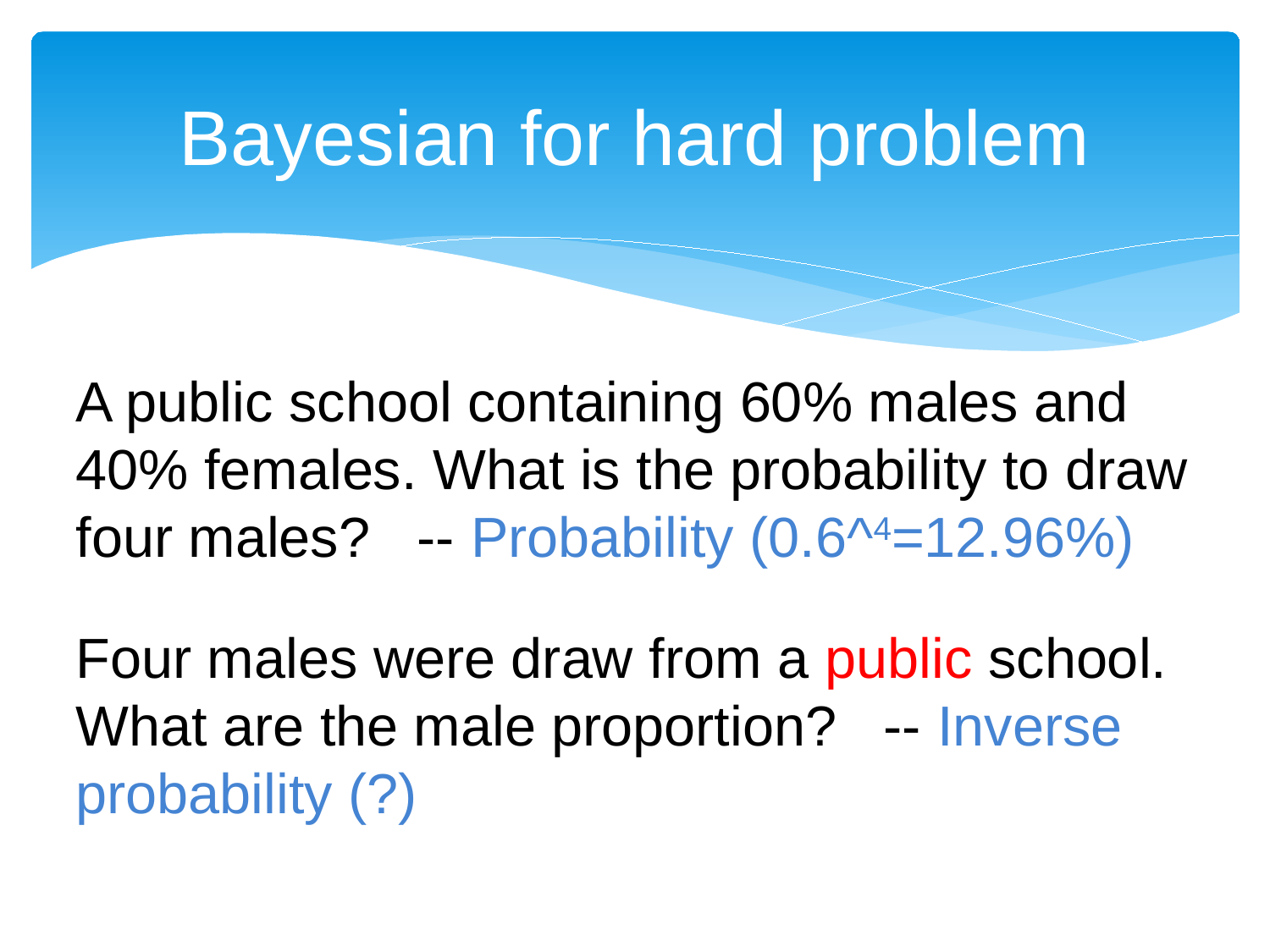

# Bayesian for hard problem
A public school containing 60% males and 40% females. What is the probability to draw four males?   -- Probability (0.6^4=12.96%)
Four males were draw from a public school. What are the male proportion?   -- Inverse  probability (?)